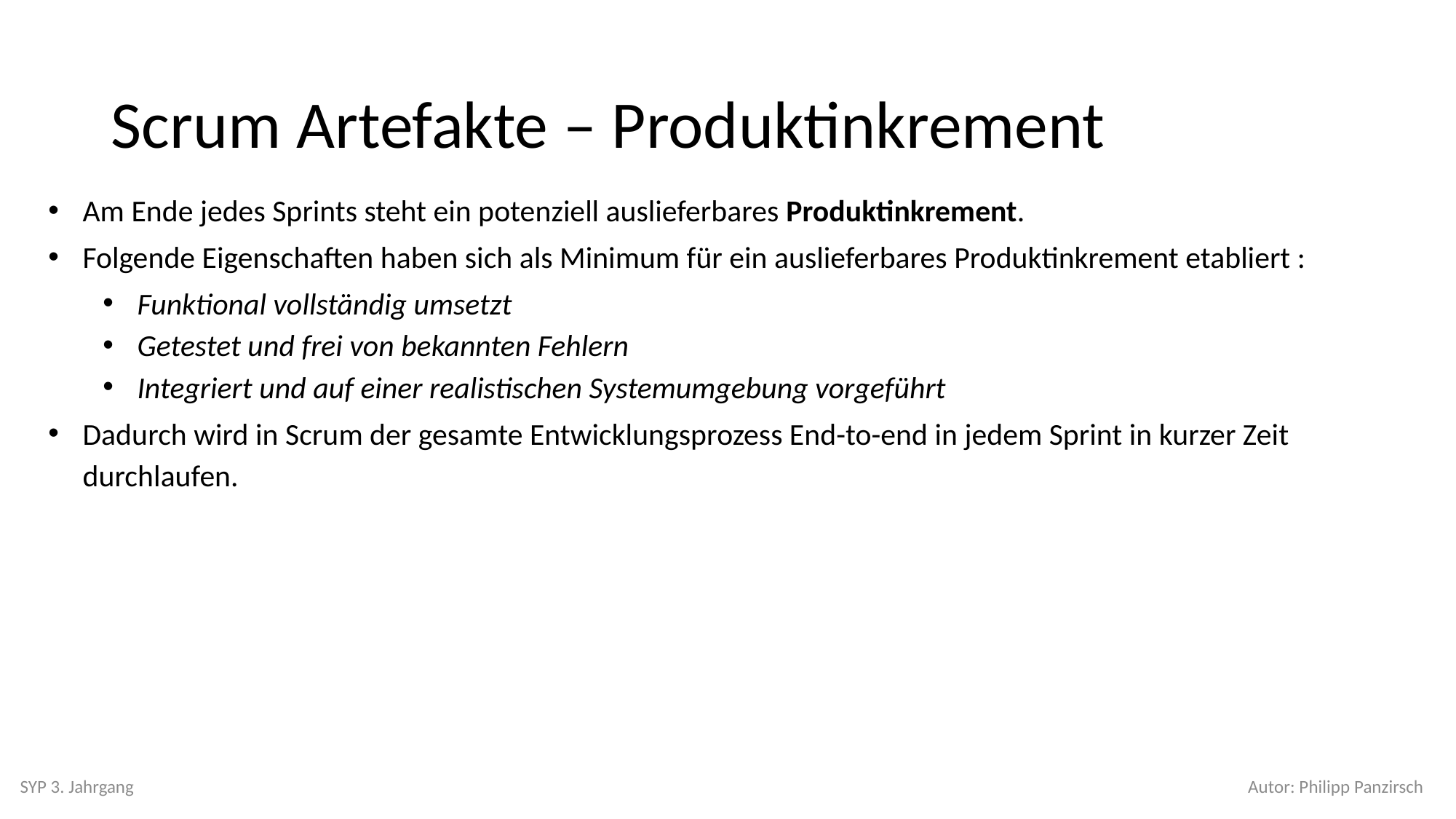

# Scrum Artefakte – Produktinkrement
Am Ende jedes Sprints steht ein potenziell auslieferbares Produktinkrement.
Folgende Eigenschaften haben sich als Minimum für ein auslieferbares Produktinkrement etabliert :
Funktional vollständig umsetzt
Getestet und frei von bekannten Fehlern
Integriert und auf einer realistischen Systemumgebung vorgeführt
Dadurch wird in Scrum der gesamte Entwicklungsprozess End-to-end in jedem Sprint in kurzer Zeit durchlaufen.
SYP 3. Jahrgang
Autor: Philipp Panzirsch